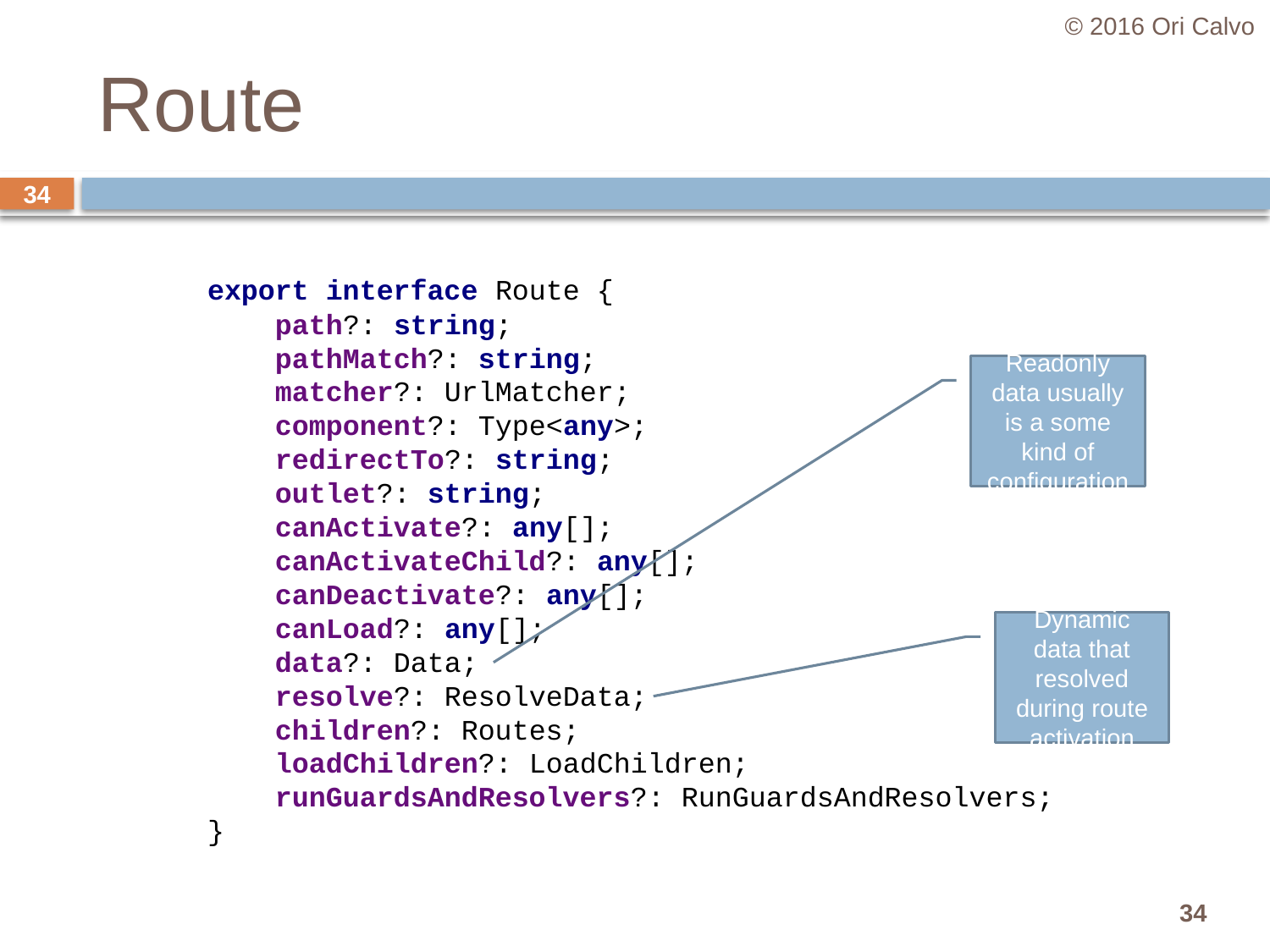

© 2016 Ori Calvo
# Route
34
export interface Route {
    path?: string;
    pathMatch?: string;
    matcher?: UrlMatcher;
    component?: Type<any>;
    redirectTo?: string;
    outlet?: string;
    canActivate?: any[];
    canActivateChild?: any[];
    canDeactivate?: any[];
    canLoad?: any[];
    data?: Data;
    resolve?: ResolveData;
    children?: Routes;
    loadChildren?: LoadChildren;
    runGuardsAndResolvers?: RunGuardsAndResolvers;
}
Readonly data usually is a some kind of configuration
Dynamic data that resolved during route activation